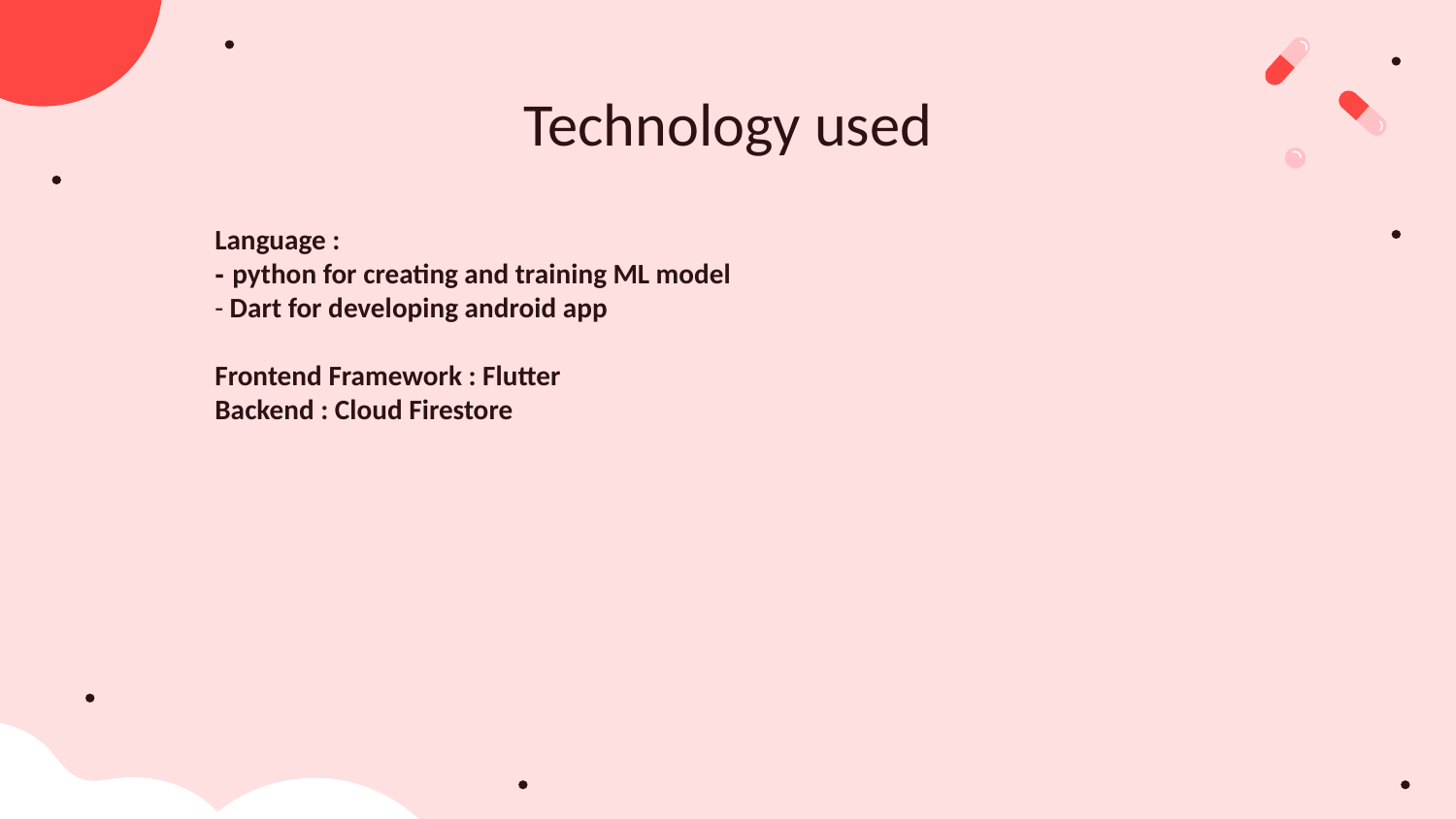

# Technology used
Language :
- python for creating and training ML model
- Dart for developing android app

Frontend Framework : Flutter
Backend : Cloud Firestore